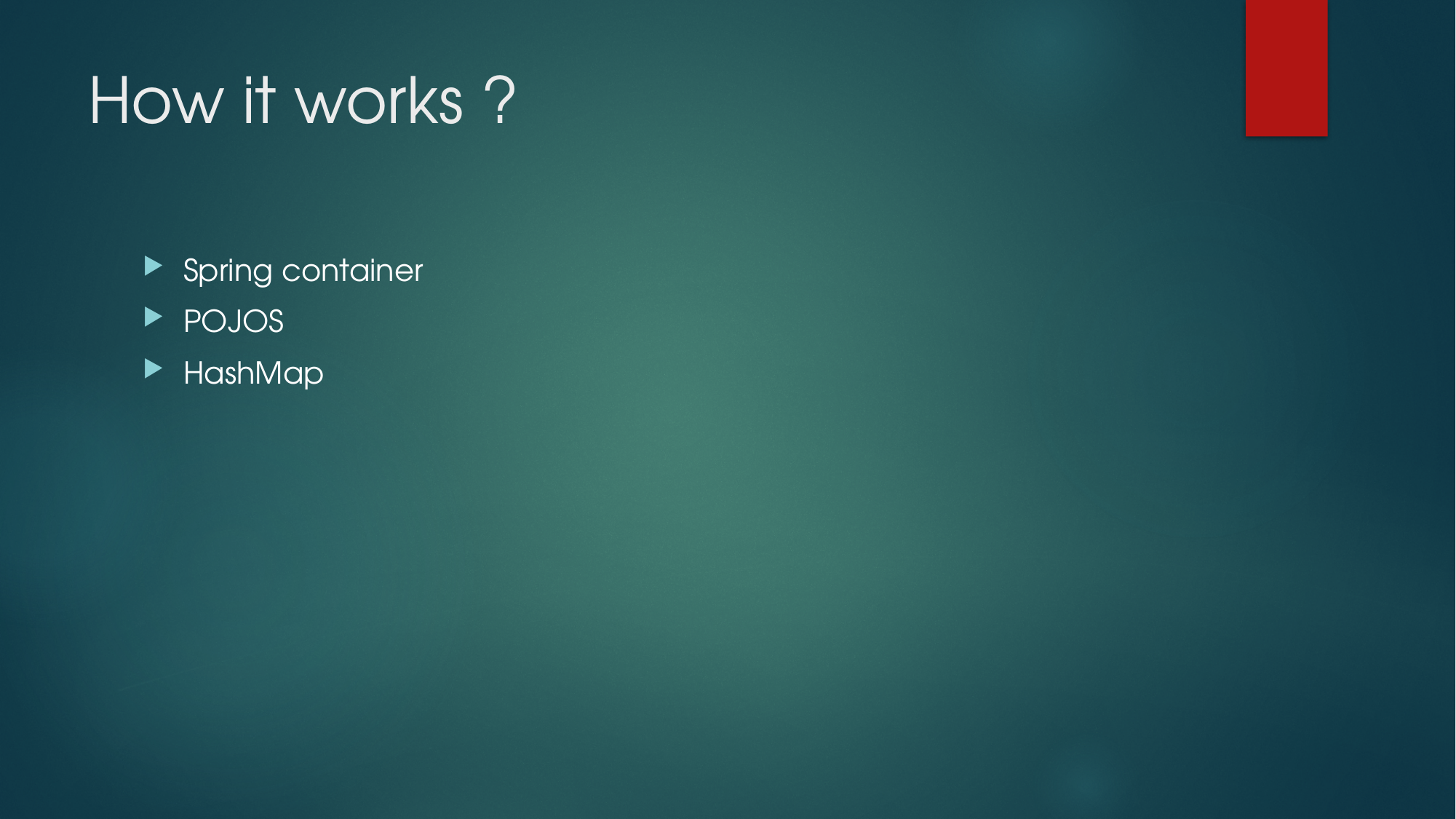

# How it works ?
Spring container
POJOS
HashMap